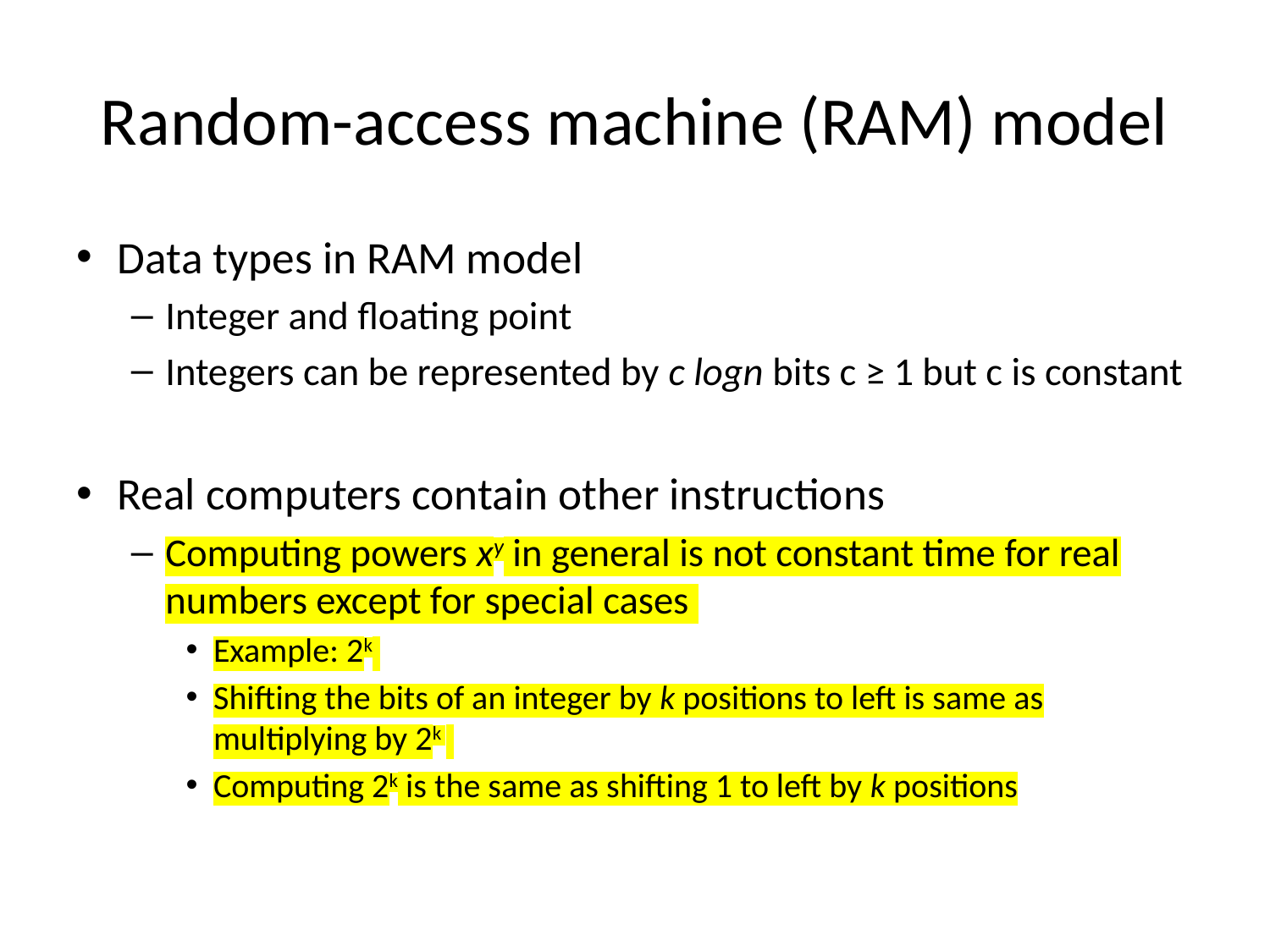

# Random-access machine (RAM) model
Data types in RAM model
Integer and floating point
Integers can be represented by c logn bits c ≥ 1 but c is constant

Real computers contain other instructions
Computing powers xy in general is not constant time for real numbers except for special cases
Example: 2k
Shifting the bits of an integer by k positions to left is same as multiplying by 2k
Computing 2k is the same as shifting 1 to left by k positions